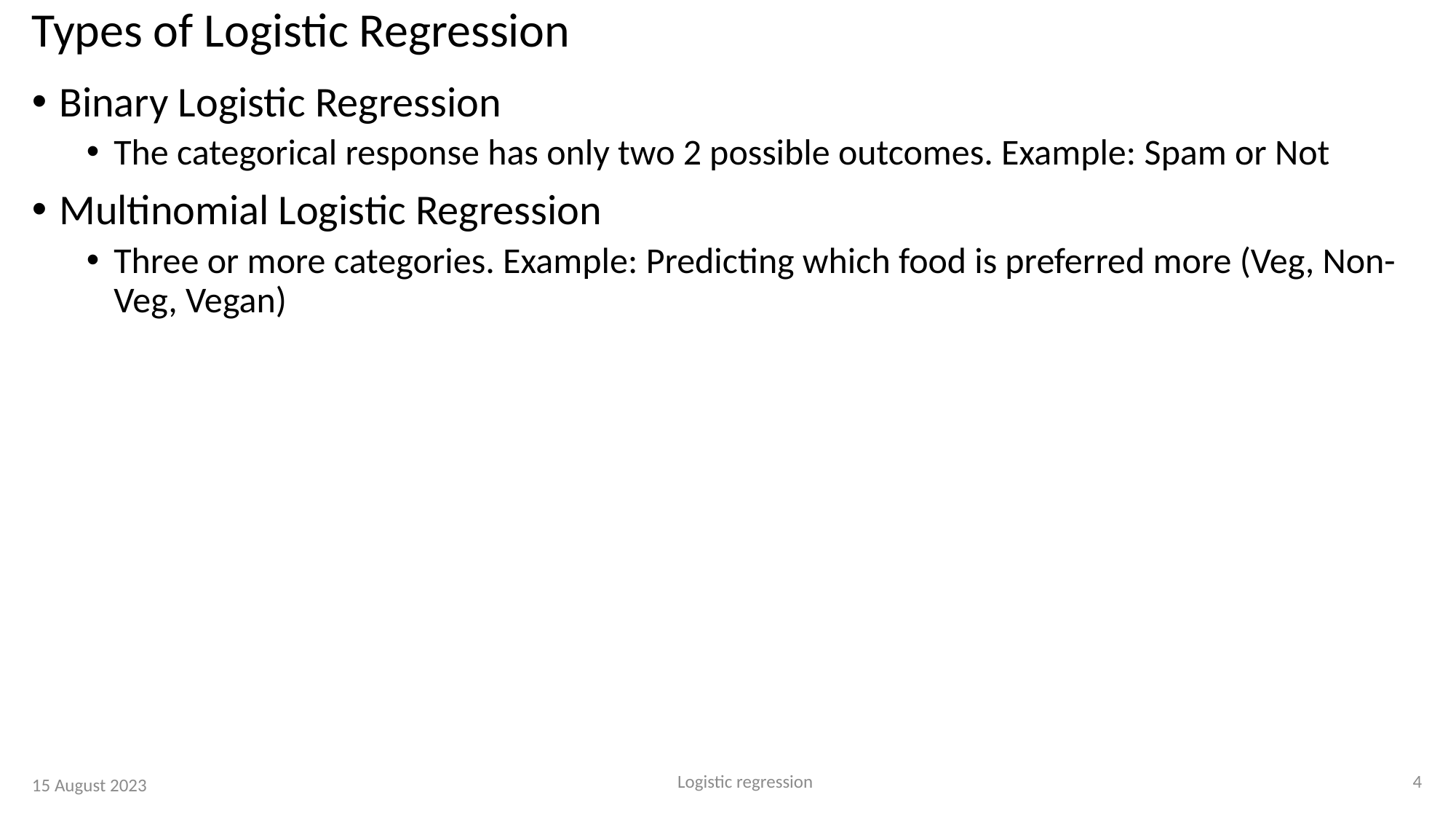

# Types of Logistic Regression
Binary Logistic Regression
The categorical response has only two 2 possible outcomes. Example: Spam or Not
Multinomial Logistic Regression
Three or more categories. Example: Predicting which food is preferred more (Veg, Non-Veg, Vegan)

4
Logistic regression
15 August 2023